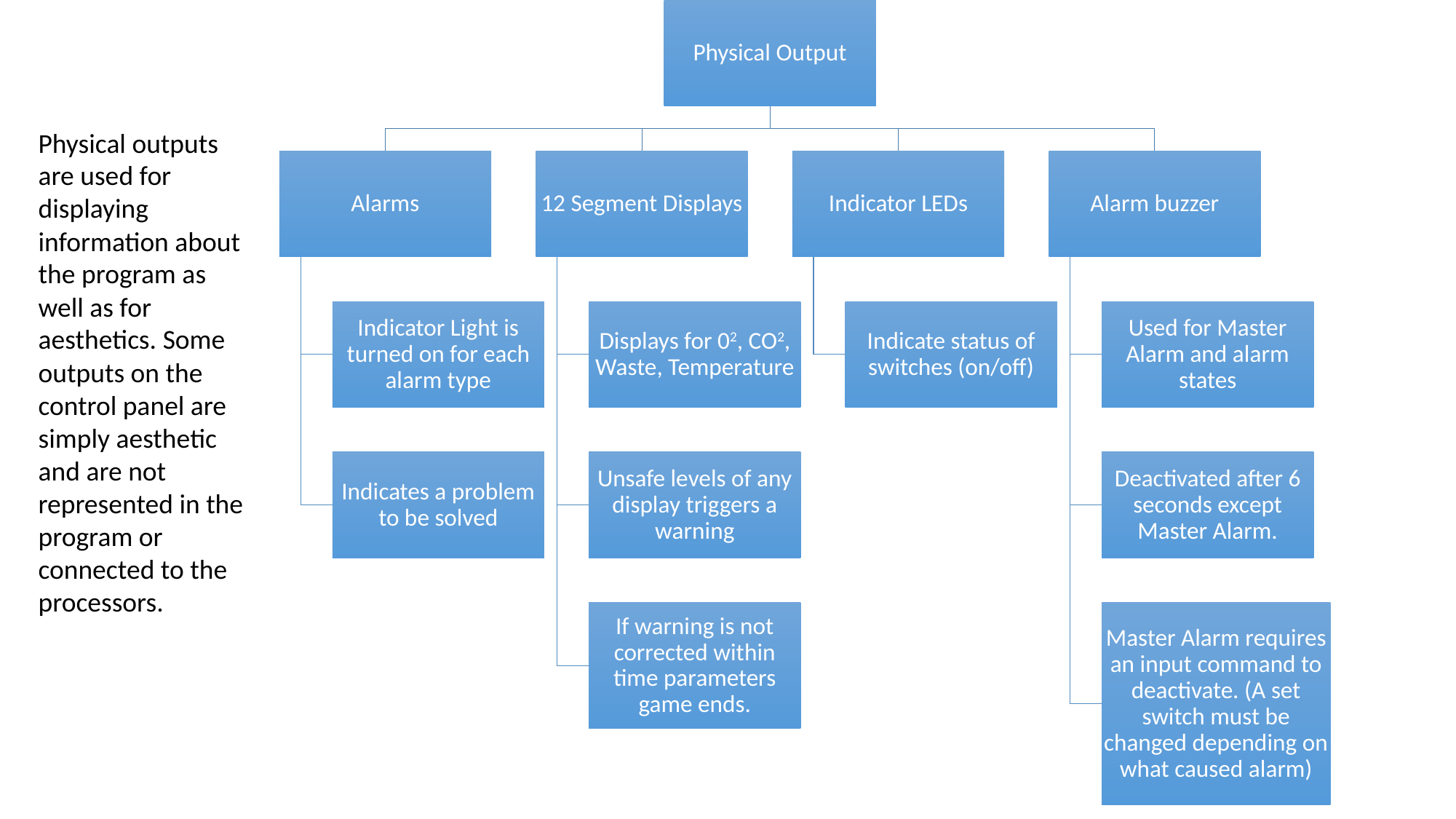

Physical Output
Alarms
Indicator Light is turned on for each alarm type
Indicates a problem to be solved
12 Segment Displays
Displays for 02, CO2, Waste, Temperature
Unsafe levels of any display triggers a warning
If warning is not corrected within time parameters game ends.
Indicator LEDs
Indicate status of switches (on/off)
Alarm buzzer
Used for Master Alarm and alarm states
Deactivated after 6 seconds except Master Alarm.
Master Alarm requires an input command to deactivate. (A set switch must be changed depending on what caused alarm)
Physical outputs are used for displaying information about the program as well as for aesthetics. Some outputs on the control panel are simply aesthetic and are not represented in the program or connected to the processors.